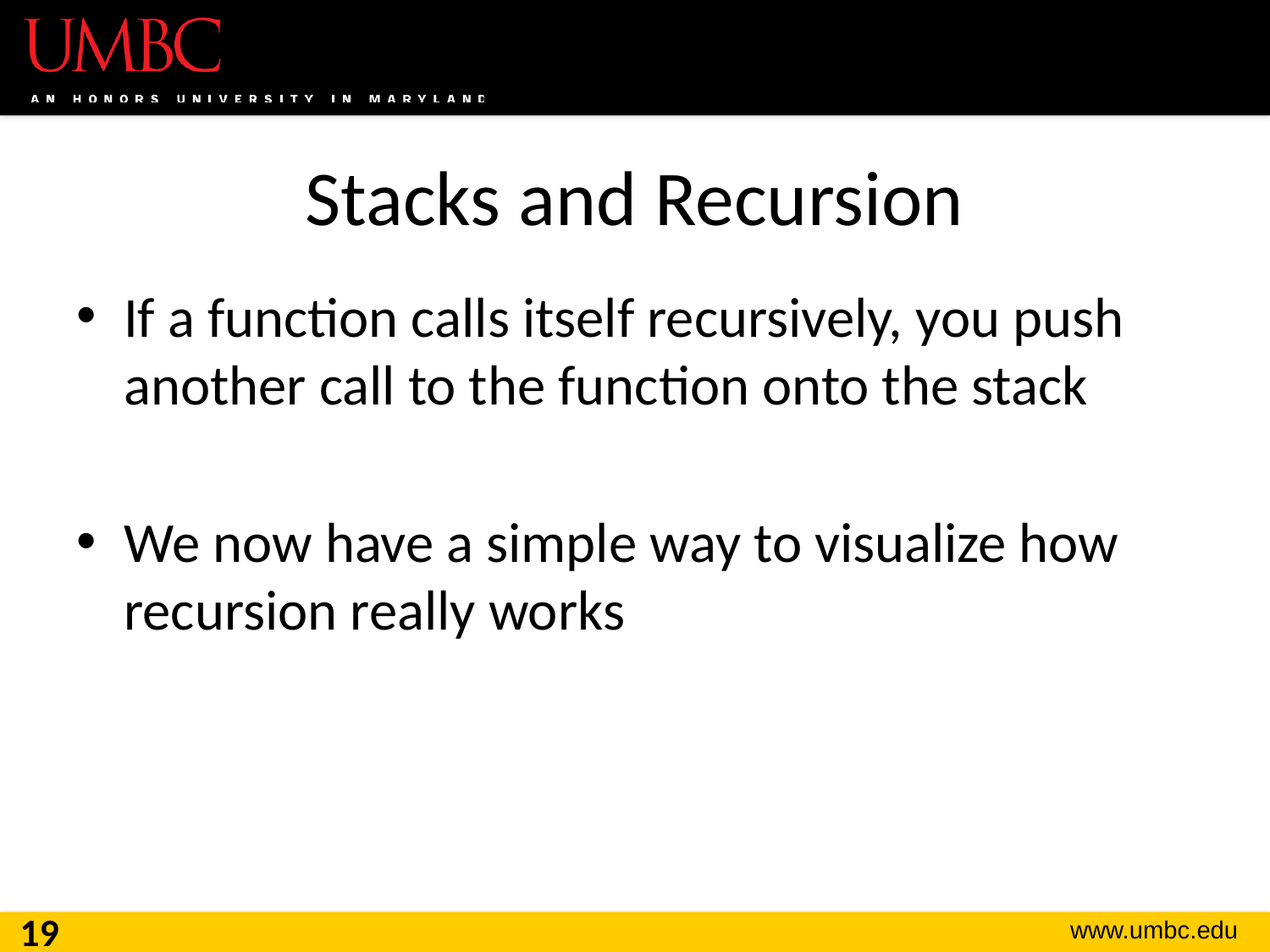

# Stacks and Recursion
If a function calls itself recursively, you push another call to the function onto the stack

We now have a simple way to visualize how recursion really works

19